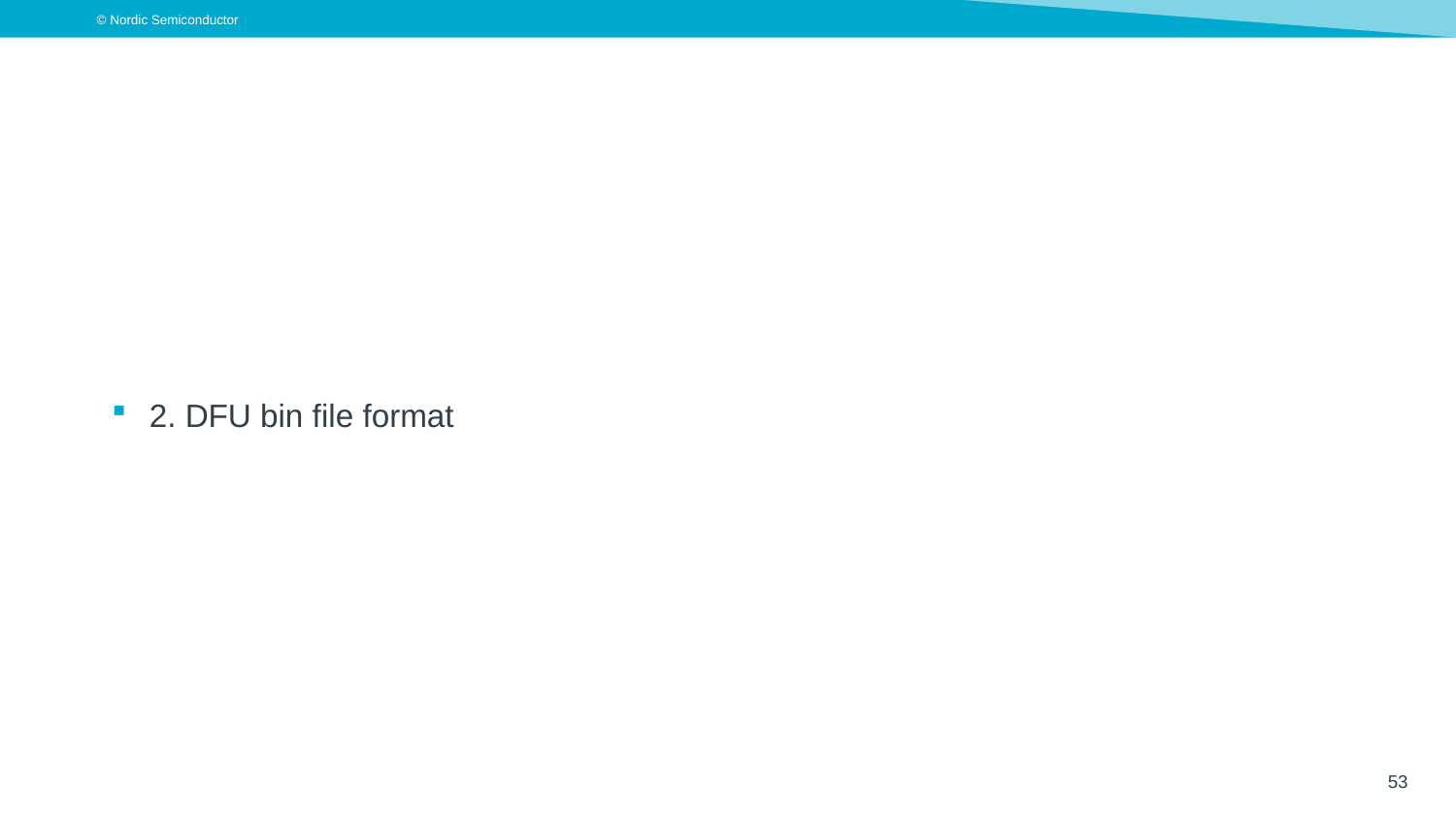

#

2. DFU bin file format
53